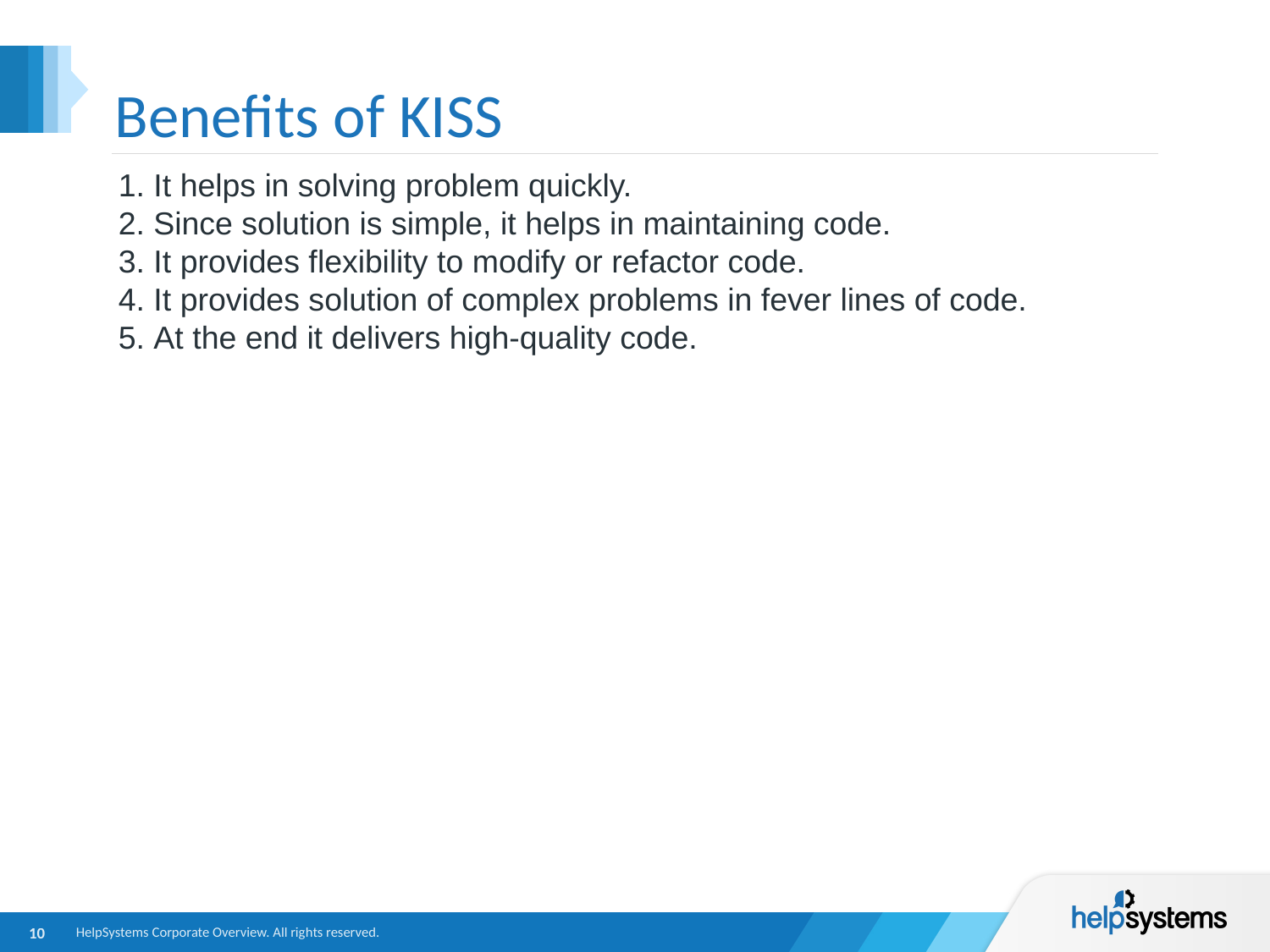

# Benefits of KISS
 It helps in solving problem quickly.
 Since solution is simple, it helps in maintaining code.
 It provides flexibility to modify or refactor code.
 It provides solution of complex problems in fever lines of code.
 At the end it delivers high-quality code.
10